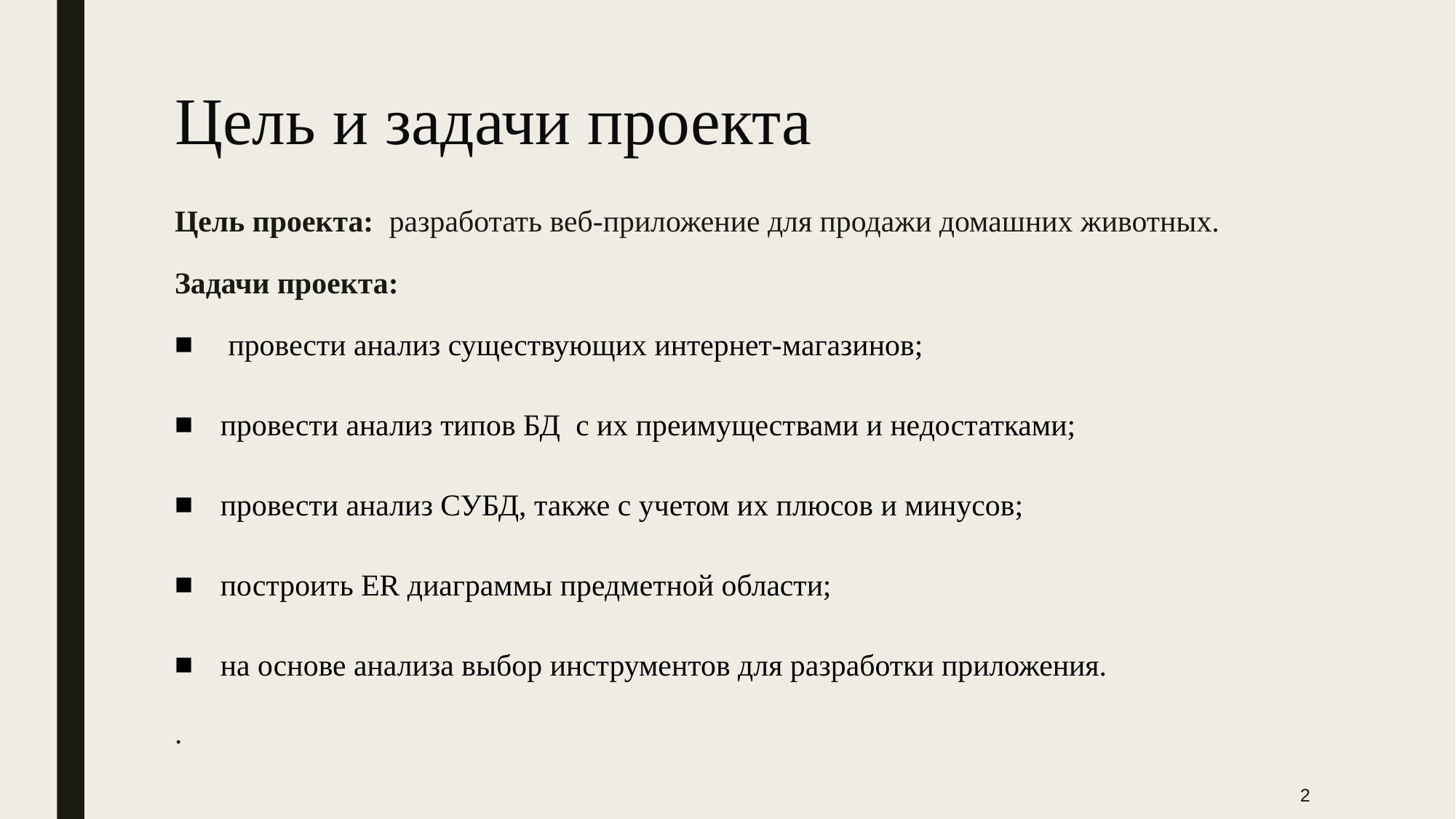

# Цель и задачи проекта
Цель проекта:  разработать веб-приложение для продажи домашних животных.
Задачи проекта:
 провести анализ существующих интернет-магазинов;
провести анализ типов БД  с их преимуществами и недостатками;
провести анализ СУБД, также с учетом их плюсов и минусов;
построить ER диаграммы предметной области;
на основе анализа выбор инструментов для разработки приложения.

.
2